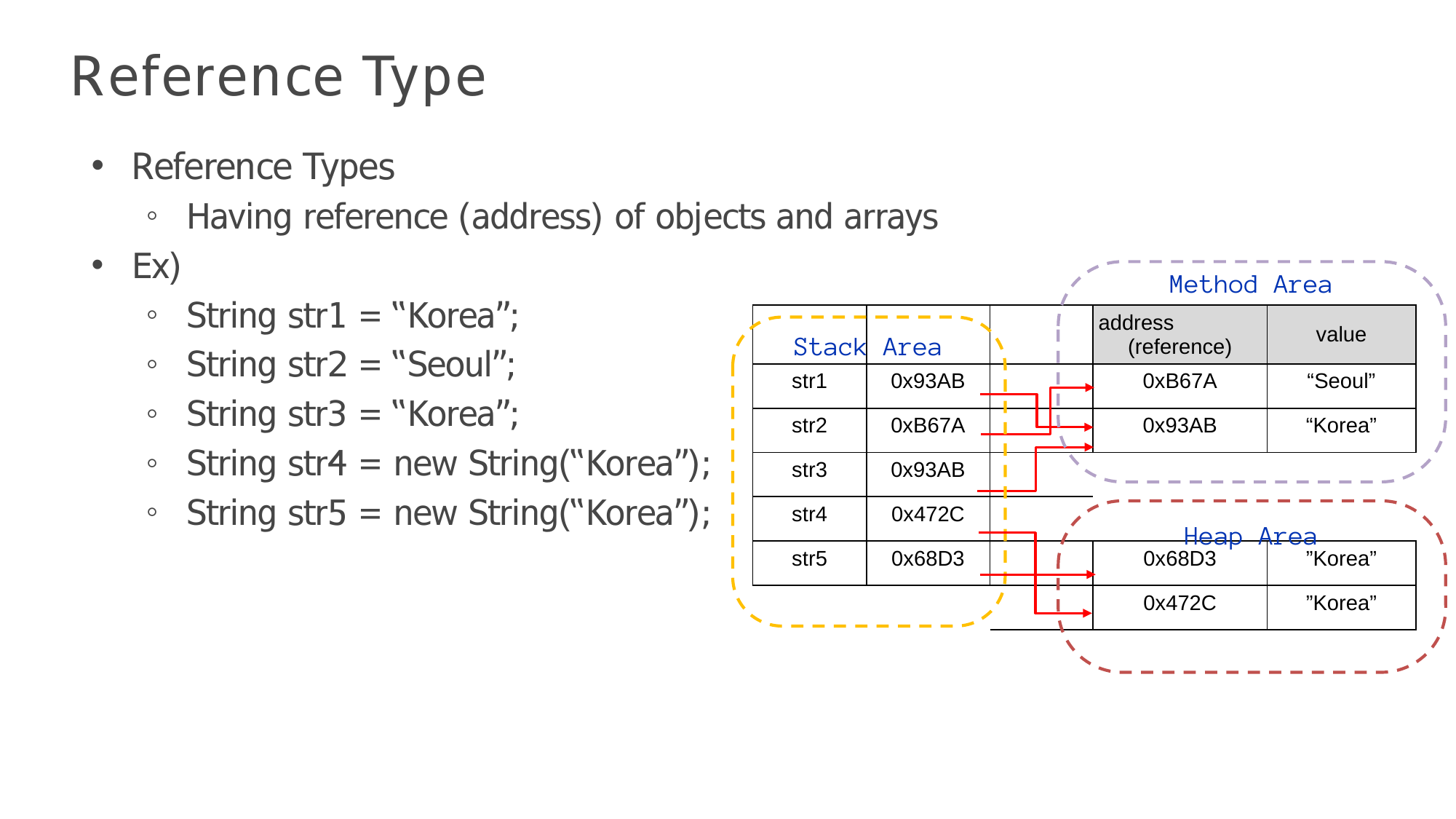

# Reference Type
Reference Types
Having reference (address) of objects and arrays
Ex)
String str1 = “Korea”;
String str2 = “Seoul”;
String str3 = “Korea”;
String str4 = new String(“Korea”);
String str5 = new String(“Korea”);
Method Area

|  |  |  | address (reference) | value |
| --- | --- | --- | --- | --- |
| str1 | 0x93AB |  | 0xB67A | “Seoul” |
| str2 | 0xB67A |  | 0x93AB | “Korea” |
| str3 | 0x93AB |  |  |  |
| str4 | 0x472C |  |  |  |
| str5 | 0x68D3 |  | 0x68D3 | ”Korea” |
|  |  |  | 0x472C | ”Korea” |

Stack Area

Heap Area

4